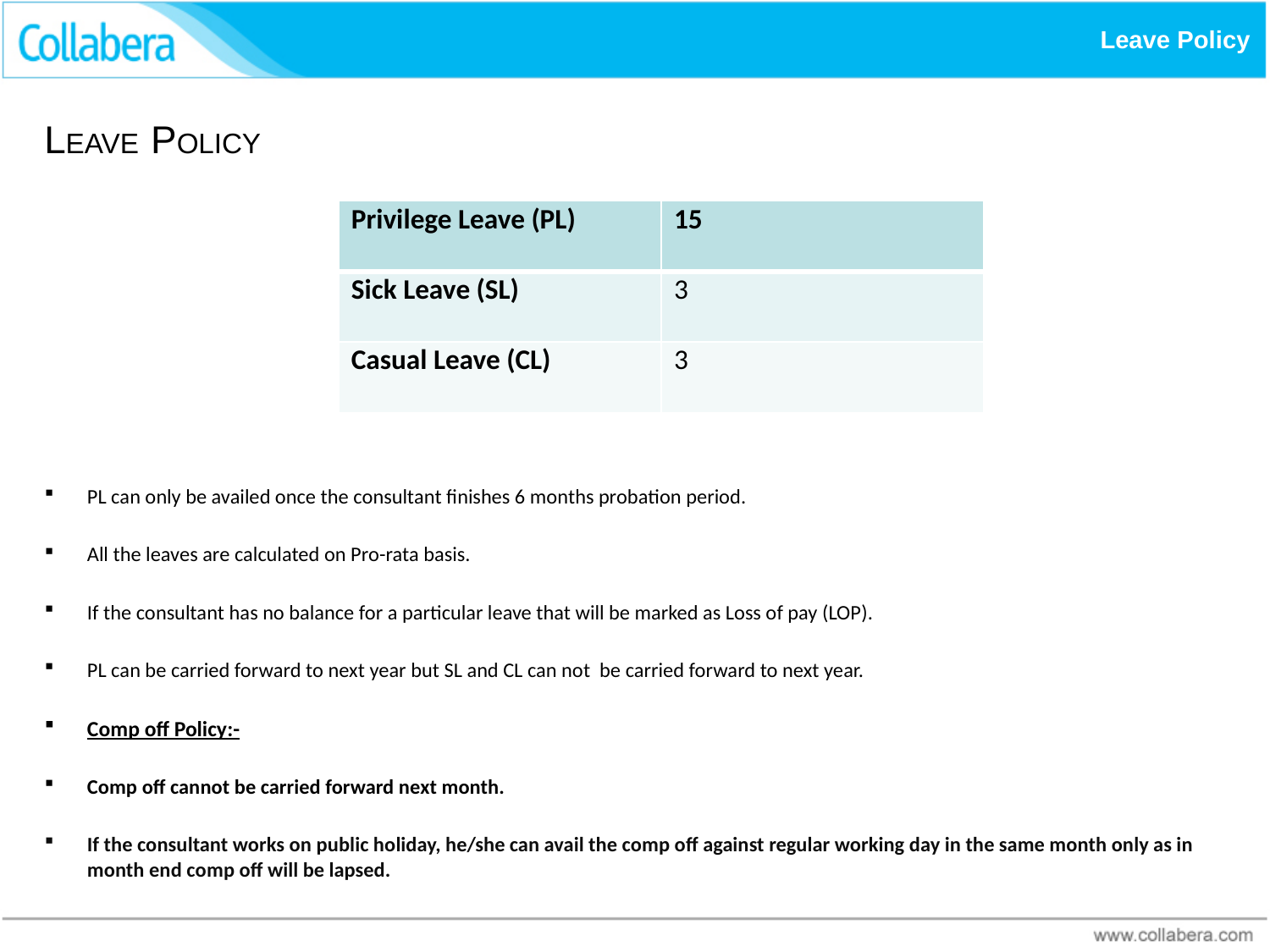

# Leave Policy
LEAVE POLICY
| Privilege Leave (PL) | 15 |
| --- | --- |
| Sick Leave (SL) | 3 |
| Casual Leave (CL) | 3 |

PL can only be availed once the consultant finishes 6 months probation period.

All the leaves are calculated on Pro-rata basis.

If the consultant has no balance for a particular leave that will be marked as Loss of pay (LOP).

PL can be carried forward to next year but SL and CL can not  be carried forward to next year.

Comp off Policy:-

Comp off cannot be carried forward next month.

If the consultant works on public holiday, he/she can avail the comp off against regular working day in the same month only as in month end comp off will be lapsed.